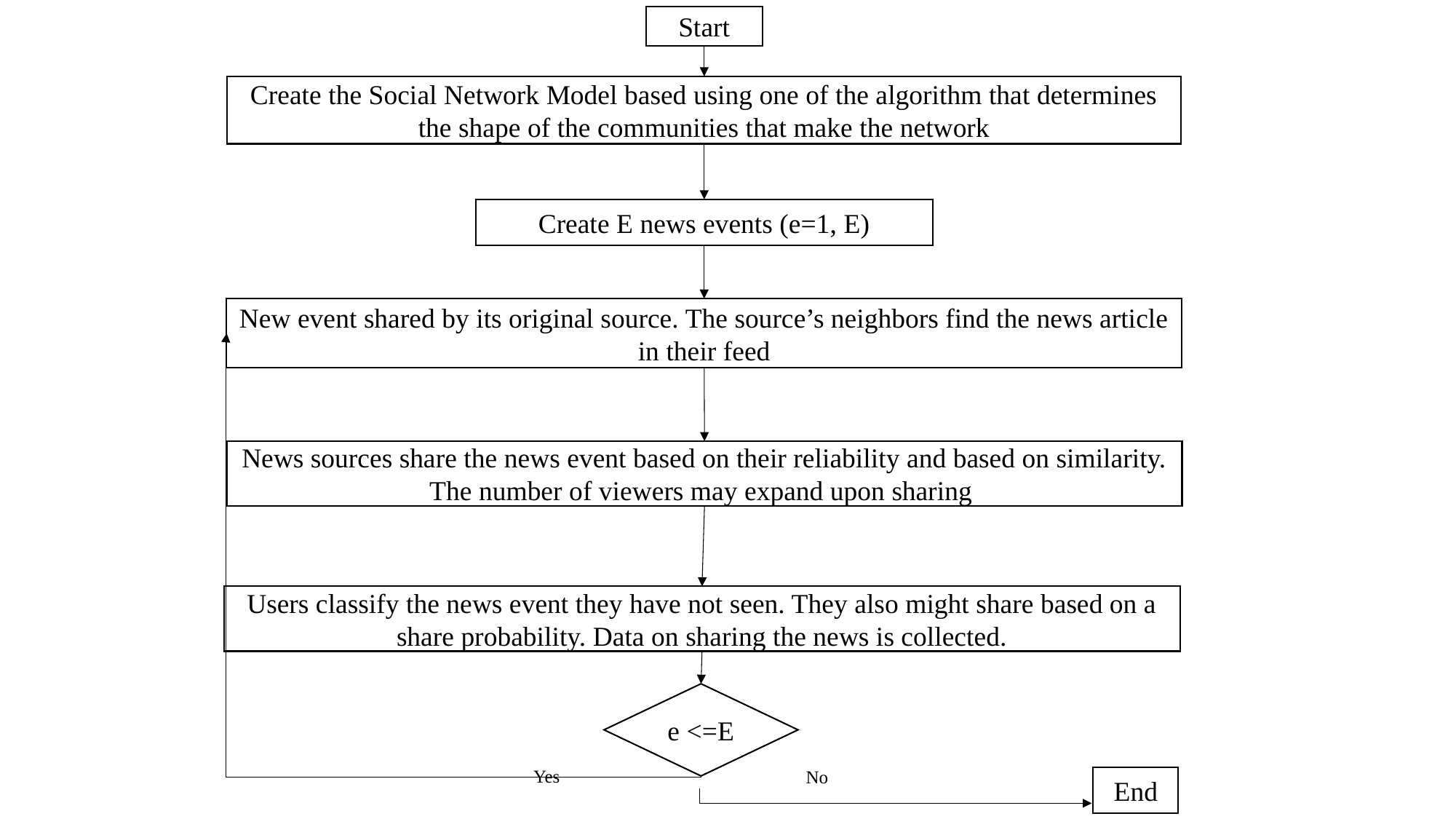

Start
Create the Social Network Model based using one of the algorithm that determines the shape of the communities that make the network
Create E news events (e=1, E)
New event shared by its original source. The source’s neighbors find the news article in their feed
News sources share the news event based on their reliability and based on similarity. The number of viewers may expand upon sharing
Users classify the news event they have not seen. They also might share based on a share probability. Data on sharing the news is collected.
e <=E
Yes
No
End